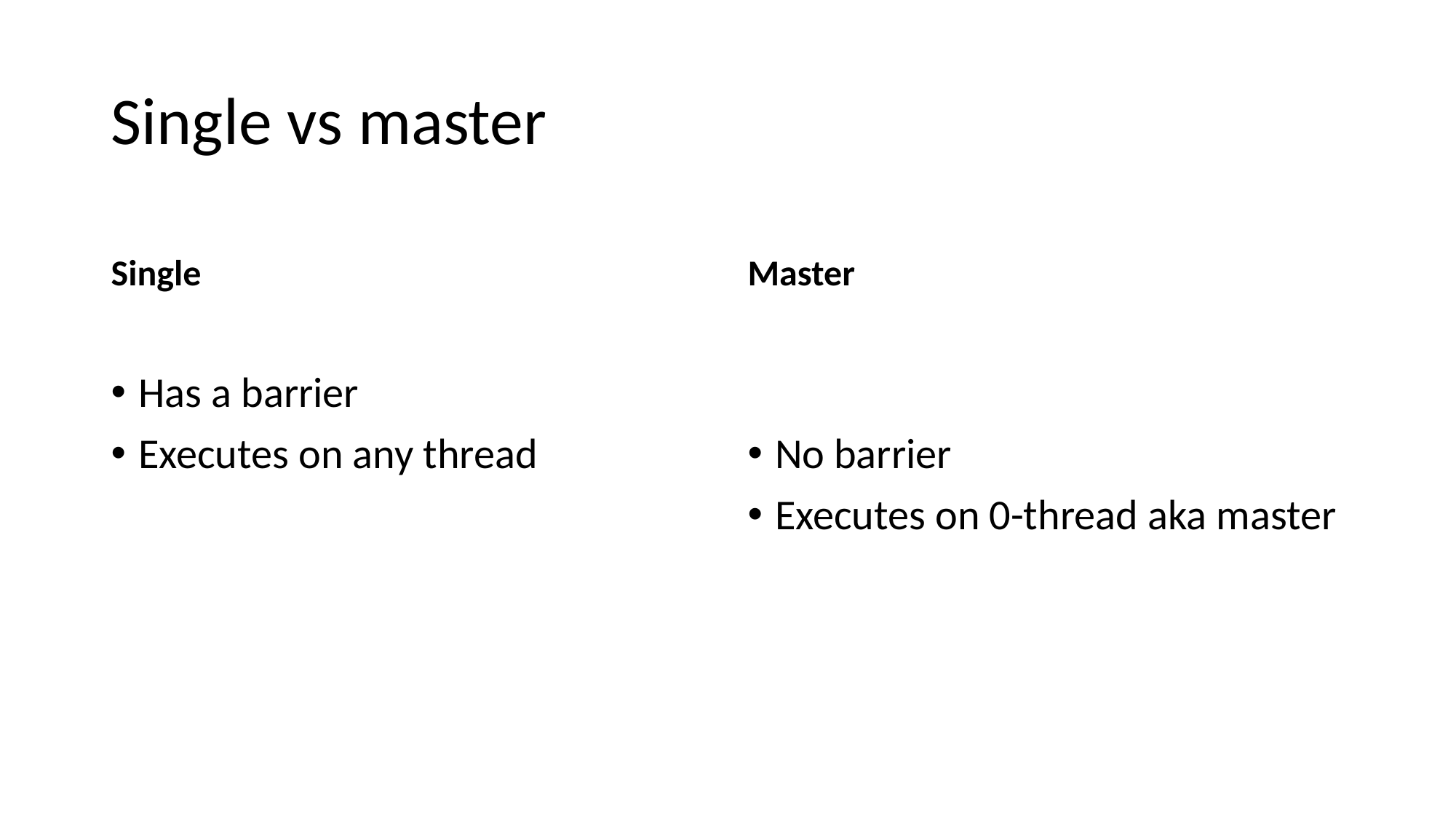

# Single vs master
Single
Master

Has a barrier
Executes on any thread

No barrier
Executes on 0-thread aka master